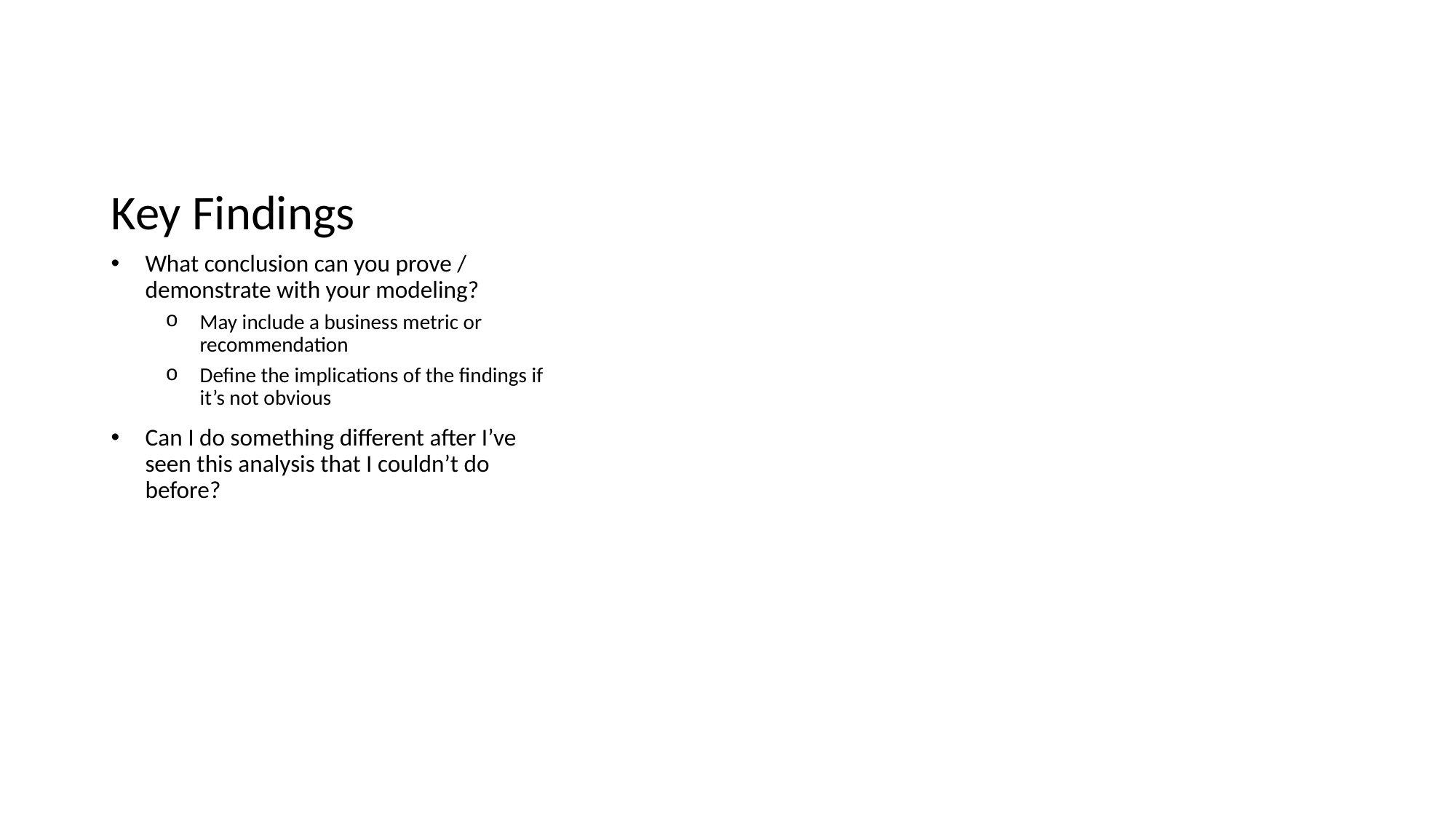

# Key Findings

What conclusion can you prove / demonstrate with your modeling?
May include a business metric or recommendation
Define the implications of the findings if it’s not obvious
Can I do something different after I’ve seen this analysis that I couldn’t do before?